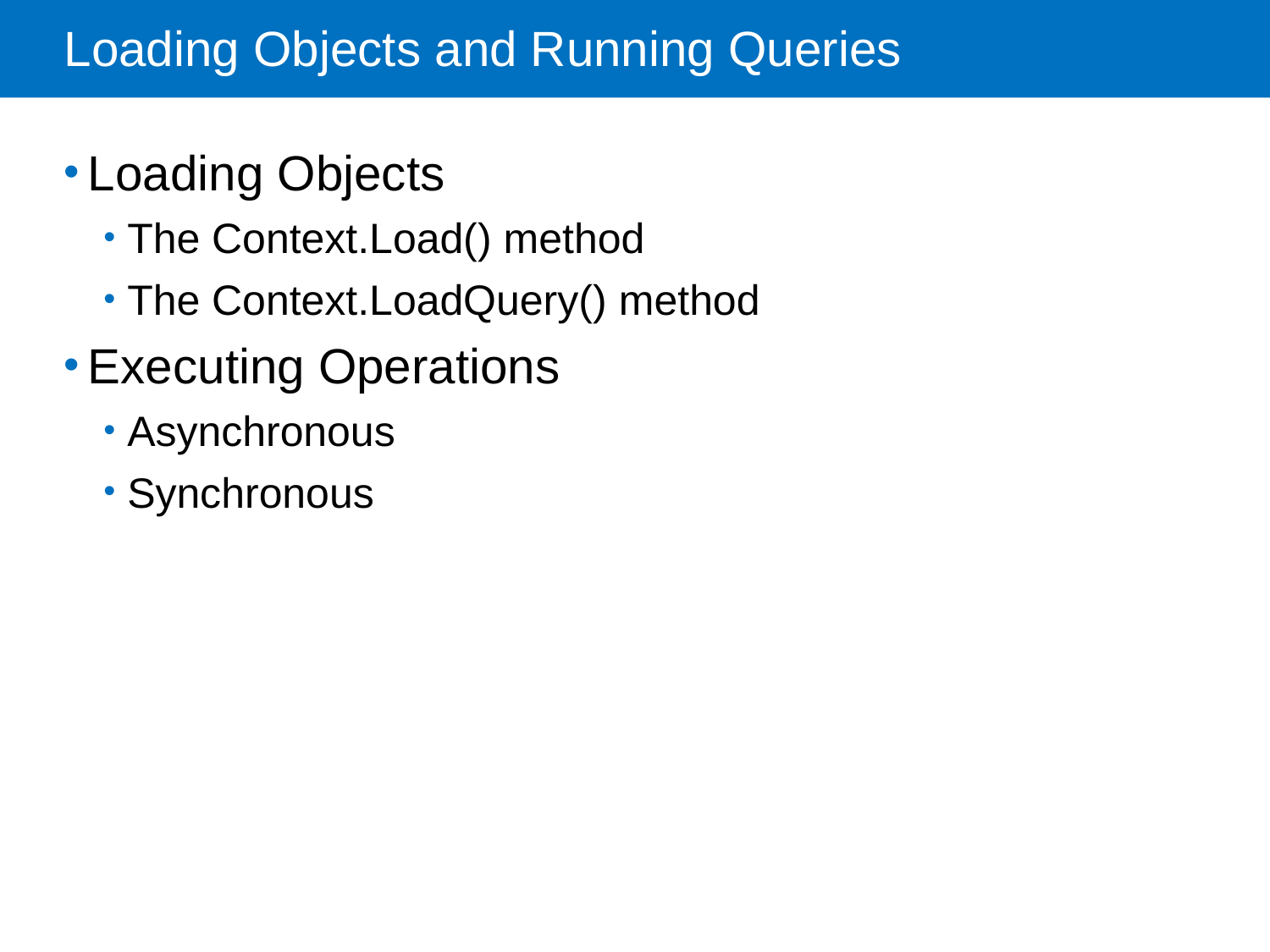

# Loading Objects and Running Queries
Loading Objects
The Context.Load() method
The Context.LoadQuery() method
Executing Operations
Asynchronous
Synchronous